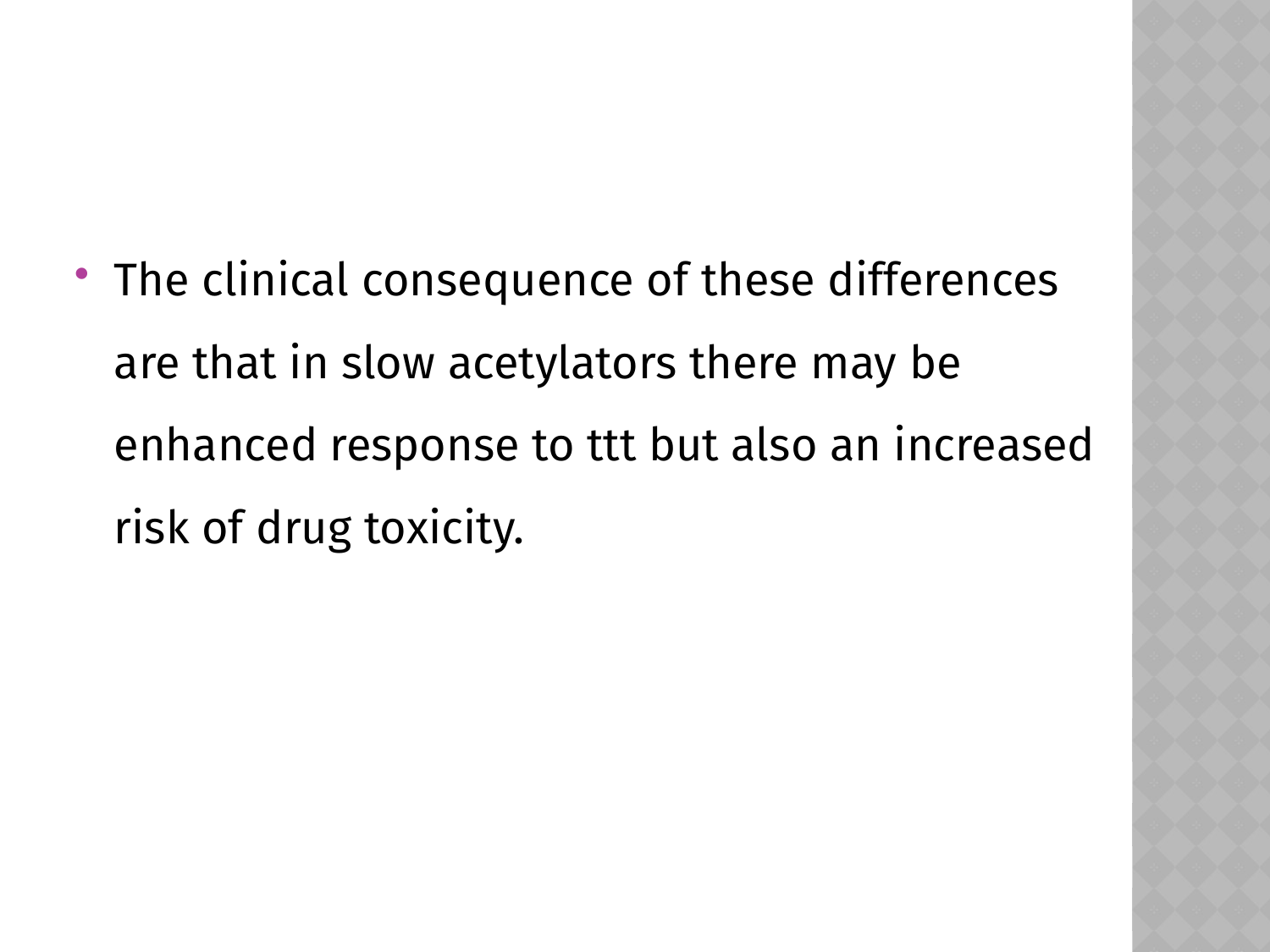

#
The clinical consequence of these differences are that in slow acetylators there may be enhanced response to ttt but also an increased risk of drug toxicity.